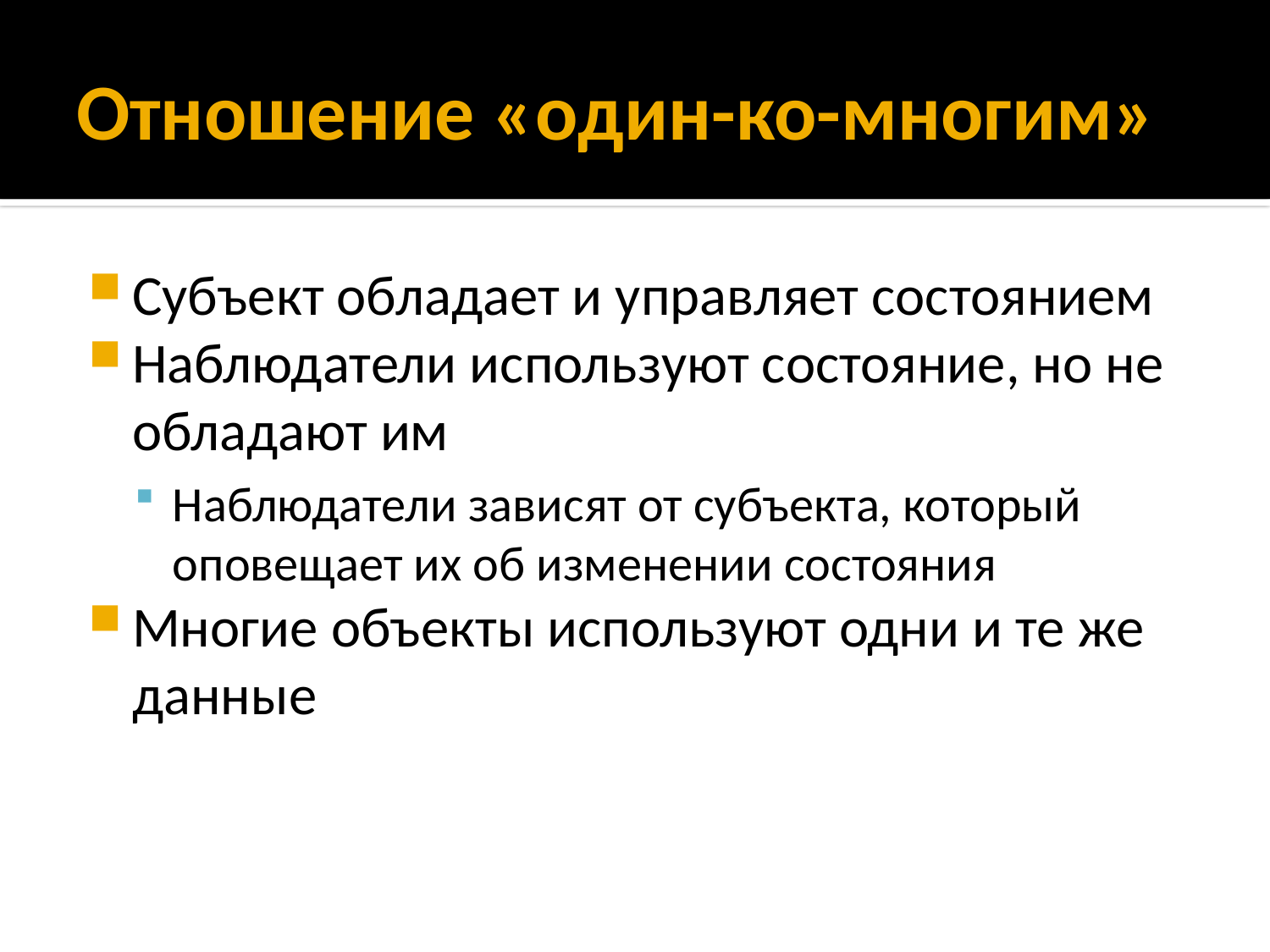

# Отношение «один-ко-многим»
Субъект обладает и управляет состоянием
Наблюдатели используют состояние, но не обладают им
Наблюдатели зависят от субъекта, который оповещает их об изменении состояния
Многие объекты используют одни и те же данные